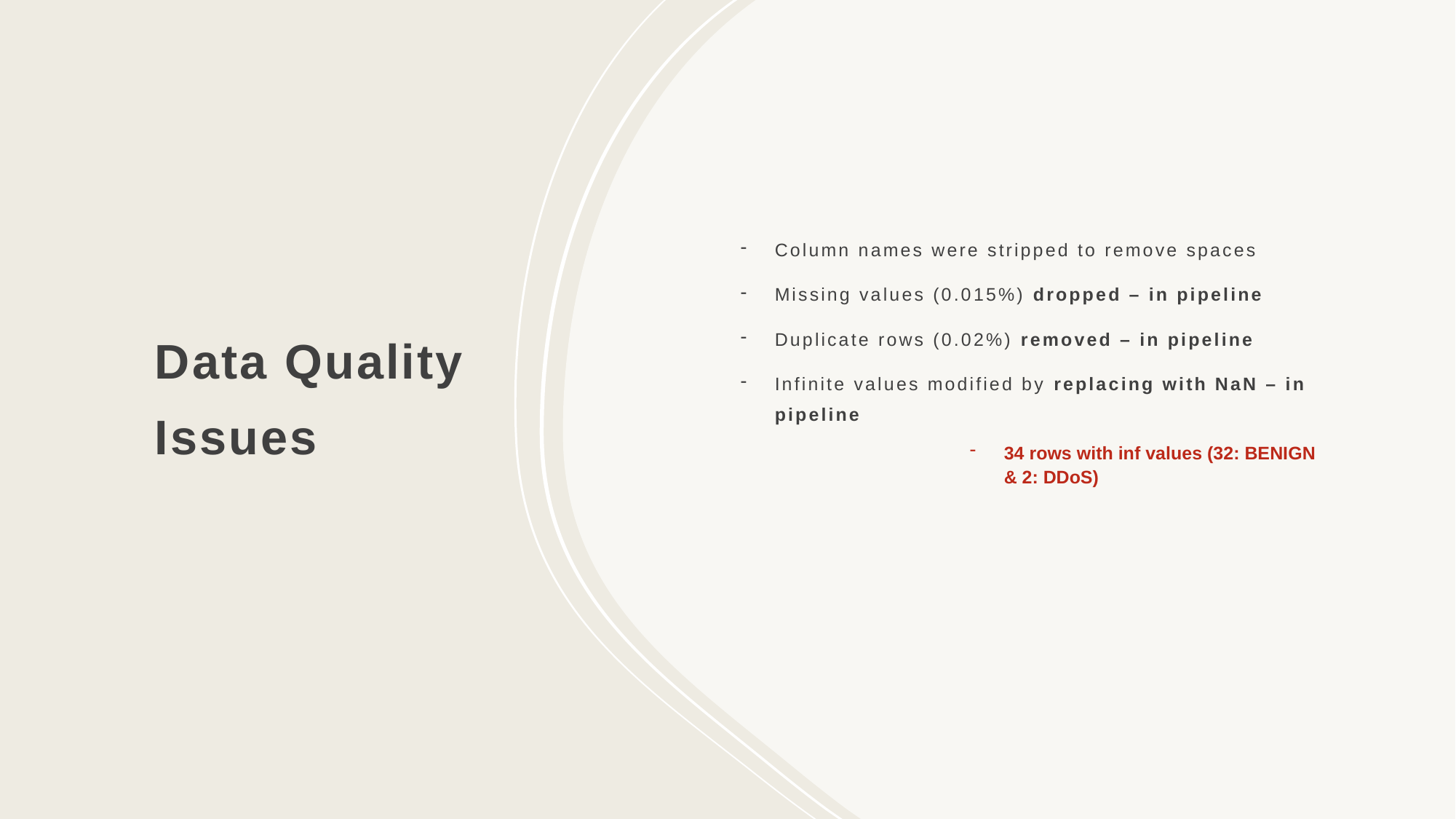

# Data Quality Issues
Column names were stripped to remove spaces
Missing values (0.015%) dropped – in pipeline
Duplicate rows (0.02%) removed – in pipeline
Infinite values modified by replacing with NaN – in pipeline
34 rows with inf values (32: BENIGN & 2: DDoS)